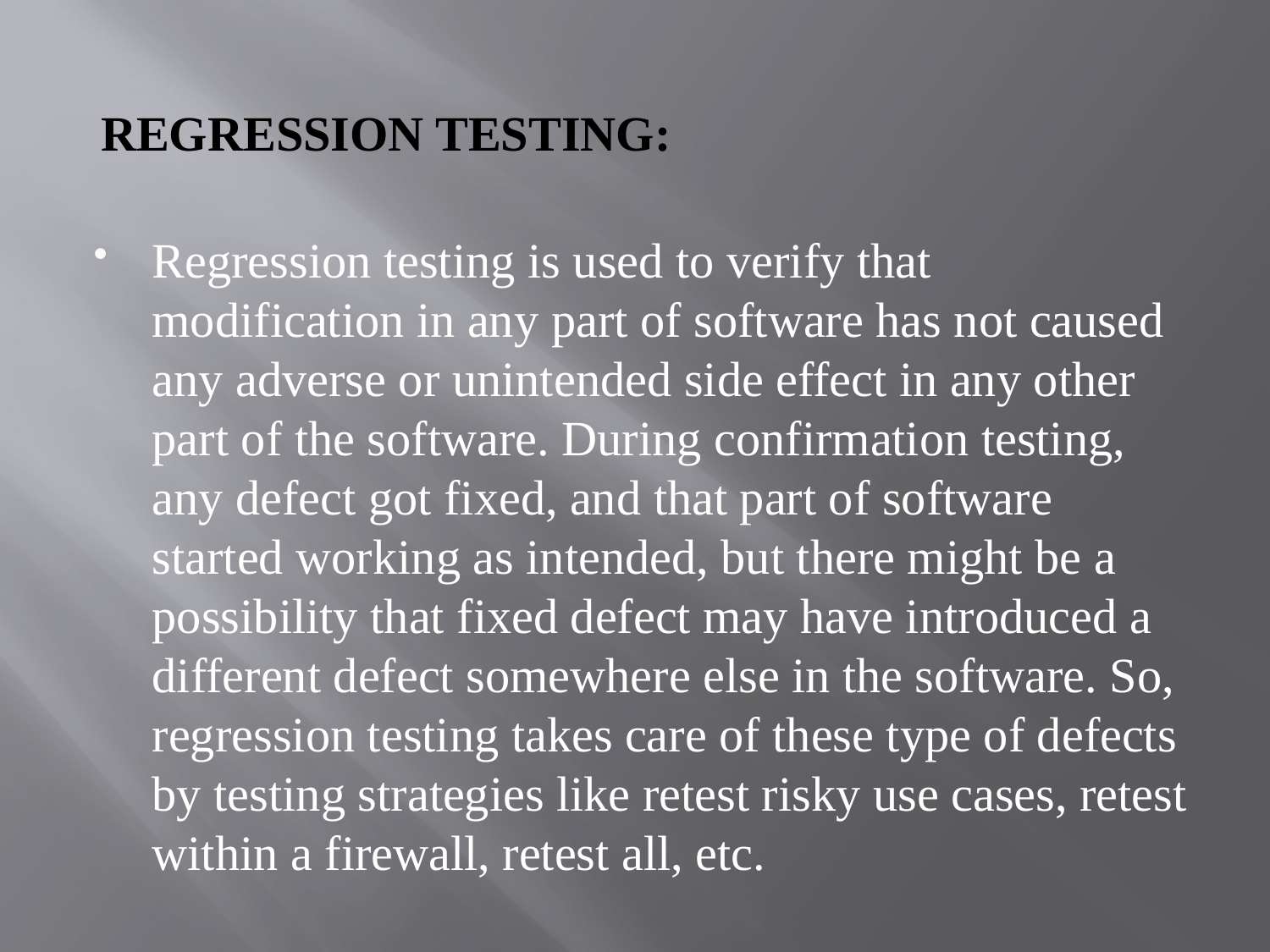

# REGRESSION TESTING:
Regression testing is used to verify that modification in any part of software has not caused any adverse or unintended side effect in any other part of the software. During confirmation testing, any defect got fixed, and that part of software started working as intended, but there might be a possibility that fixed defect may have introduced a different defect somewhere else in the software. So, regression testing takes care of these type of defects by testing strategies like retest risky use cases, retest within a firewall, retest all, etc.